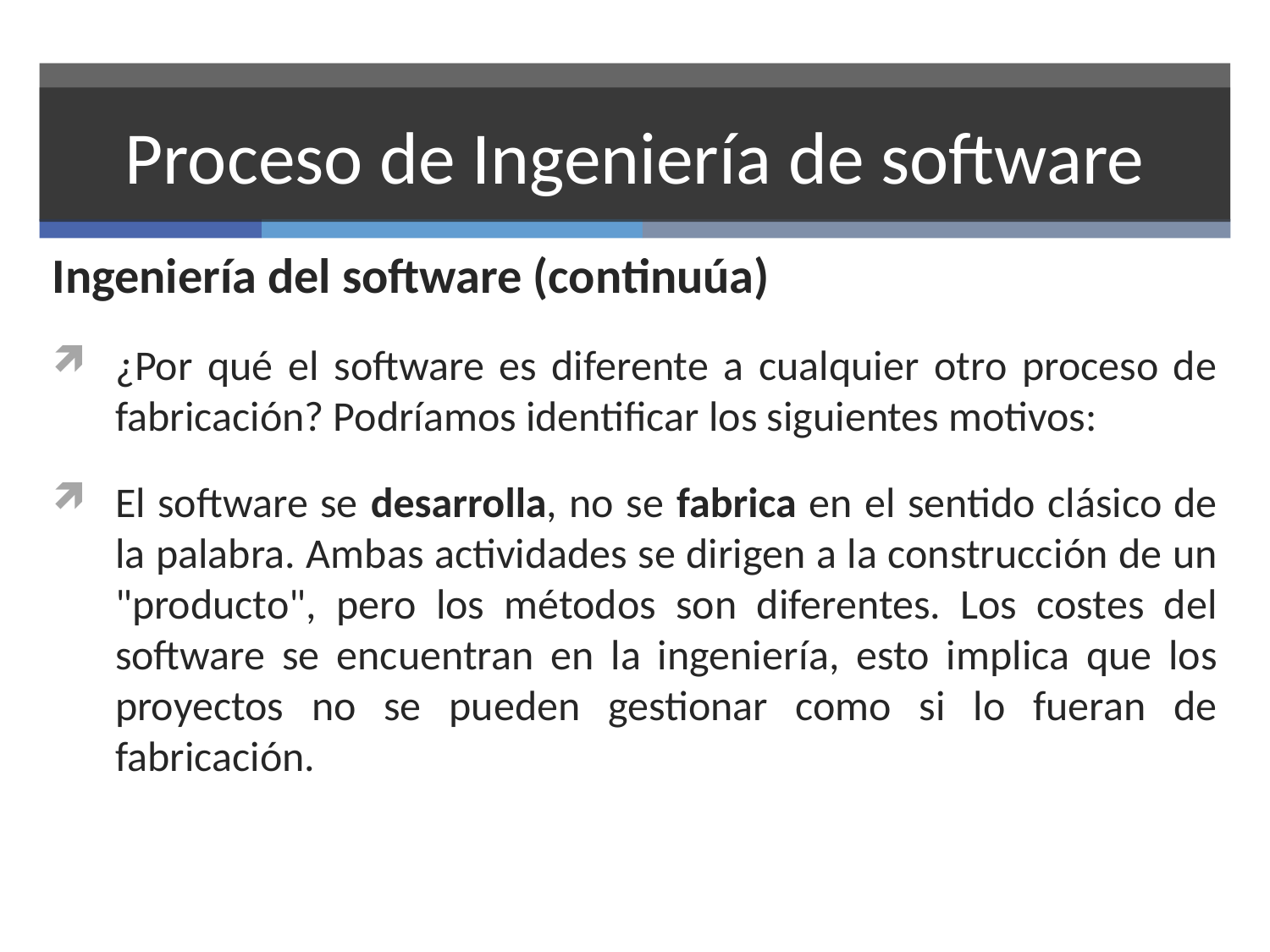

# Proceso de Ingeniería de software
Ingeniería del software (continuúa)
¿Por qué el software es diferente a cualquier otro proceso de fabricación? Podríamos identificar los siguientes motivos:
El software se desarrolla, no se fabrica en el sentido clásico de la palabra. Ambas actividades se dirigen a la construcción de un "producto", pero los métodos son diferentes. Los costes del software se encuentran en la ingeniería, esto implica que los proyectos no se pueden gestionar como si lo fueran de fabricación.